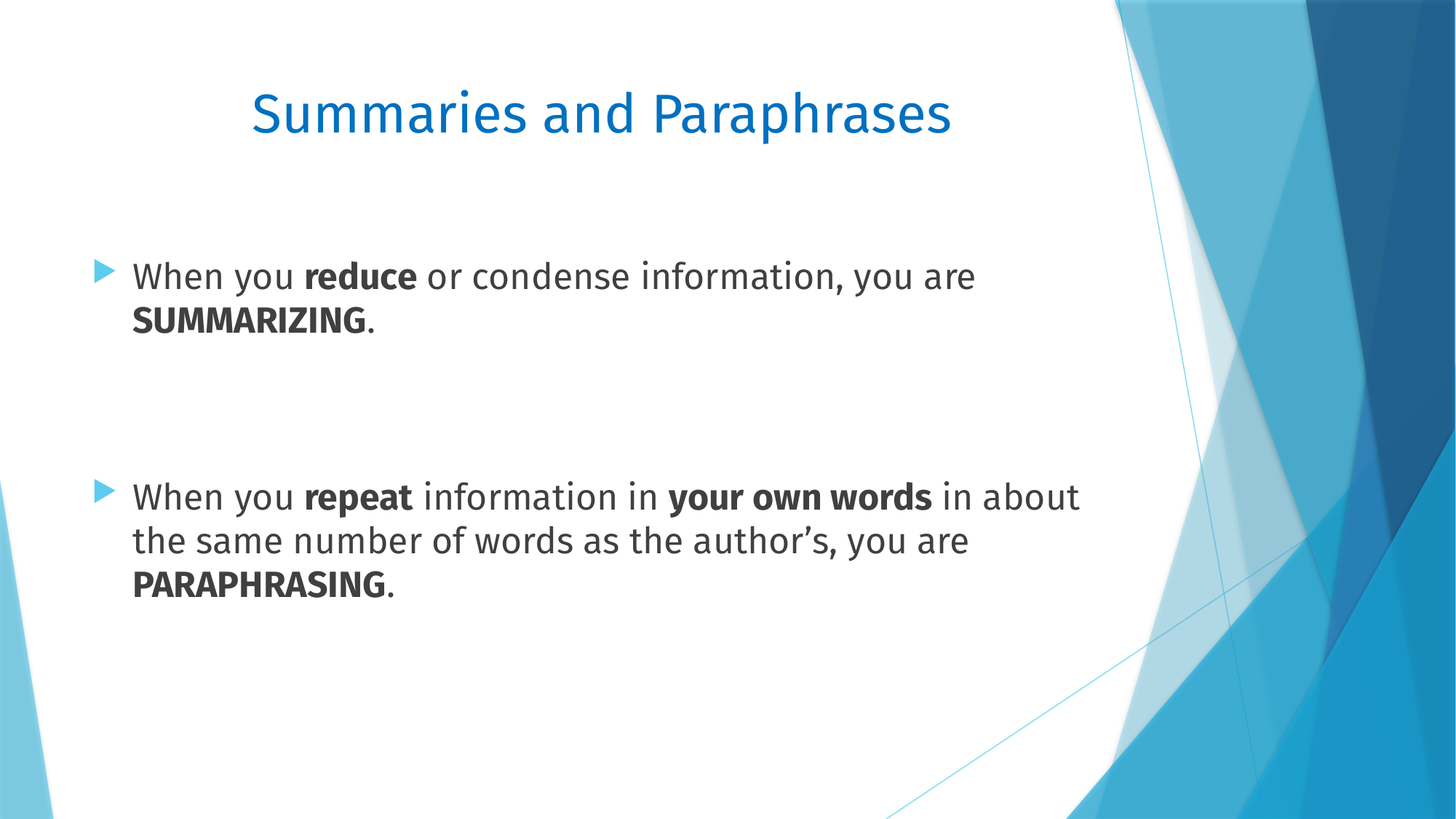

# Summaries and Paraphrases

When you reduce or condense information, you are SUMMARIZING.

When you repeat information in your own words in about the same number of words as the author’s, you are PARAPHRASING.